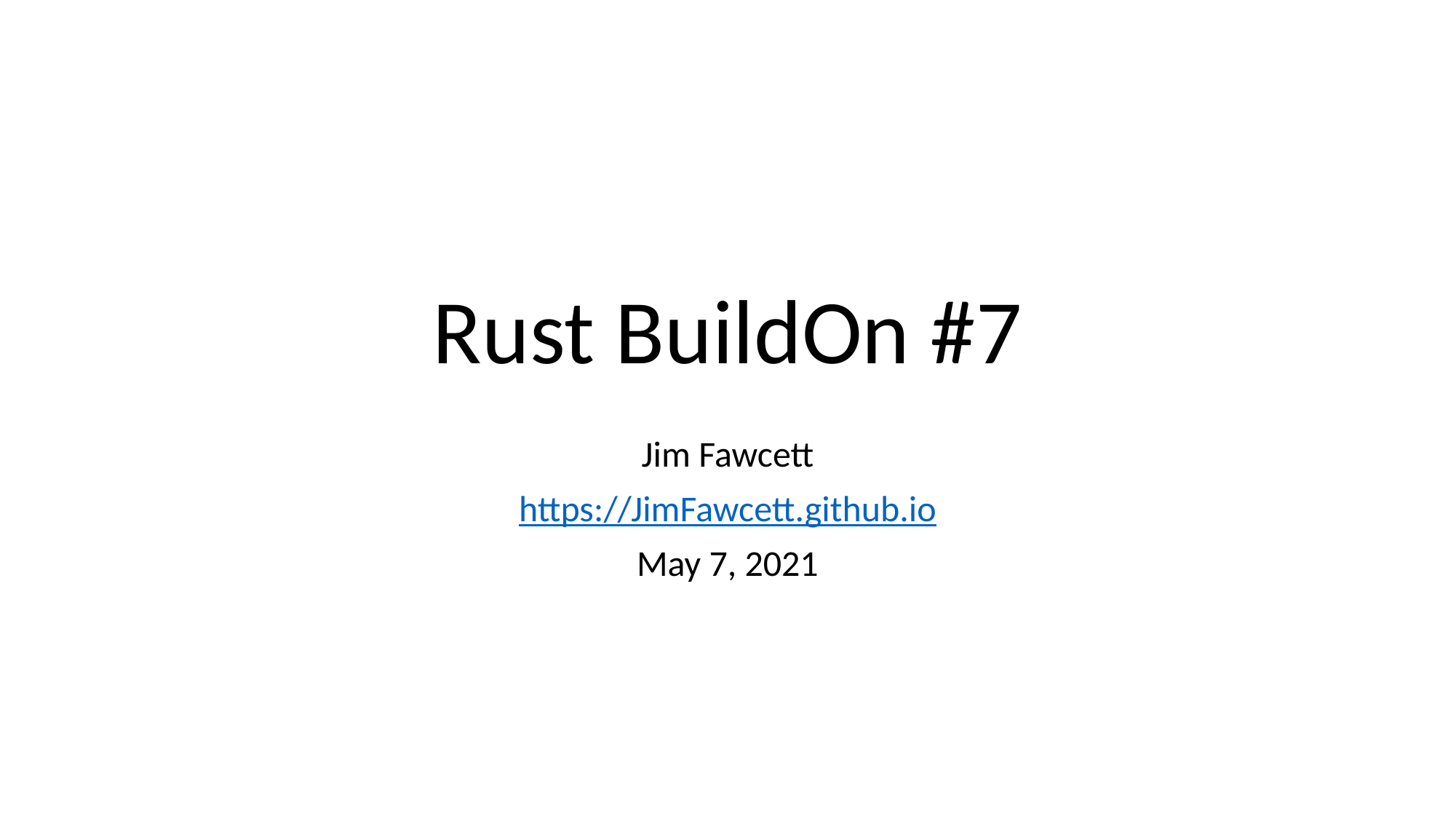

# Rust BuildOn #7
Jim Fawcett
https://JimFawcett.github.io
May 7, 2021